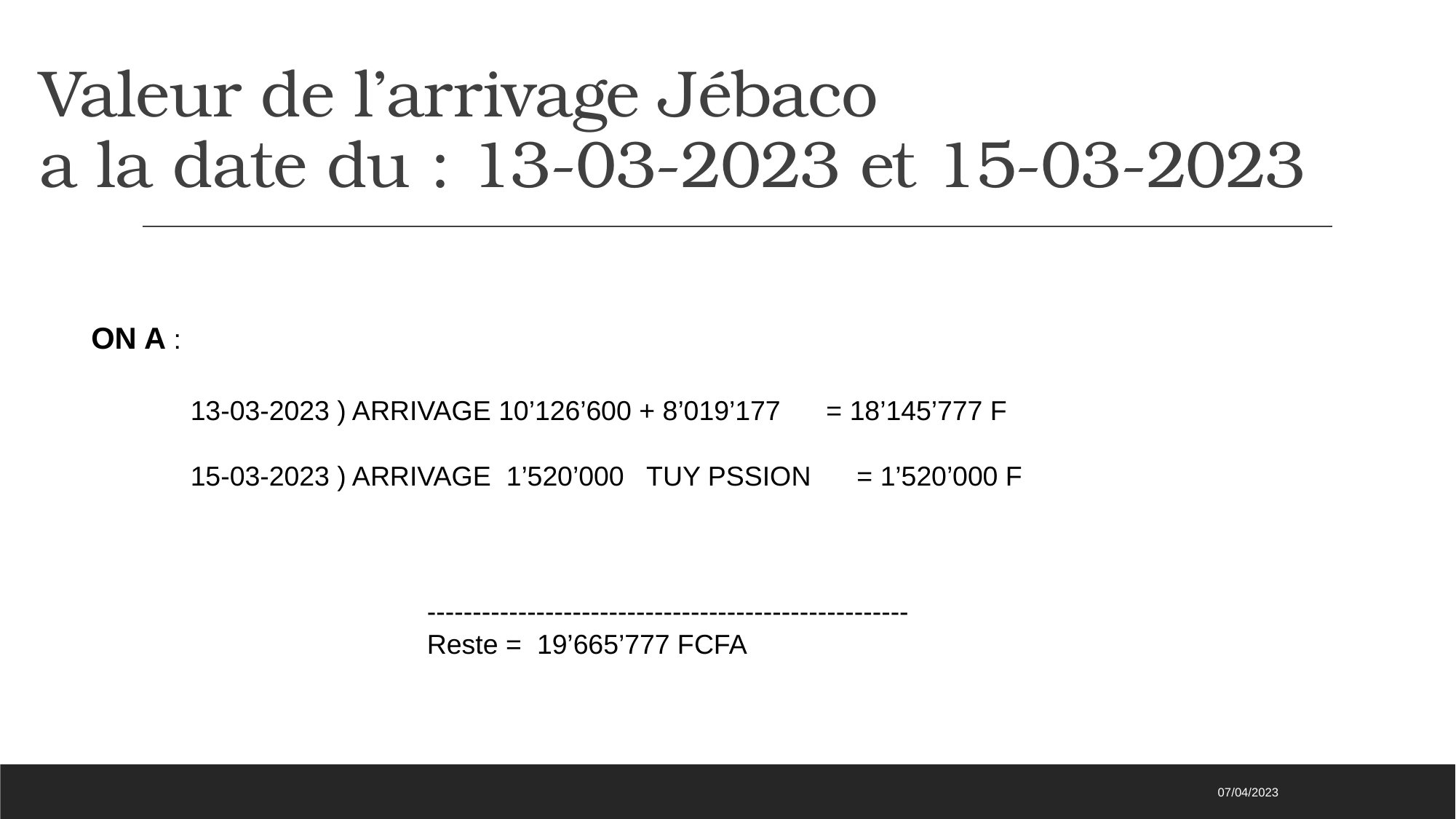

# Valeur de l’arrivage Jébaco a la date du : 13-03-2023 et 15-03-2023
ON A :

13-03-2023 ) ARRIVAGE 10’126’600 + 8’019’177      = 18’145’777 F

15-03-2023 ) ARRIVAGE  1’520’000   TUY PSSION      = 1’520’000 F
-----------------------------------------------------
Reste =  19’665’777 FCFA
07/04/2023